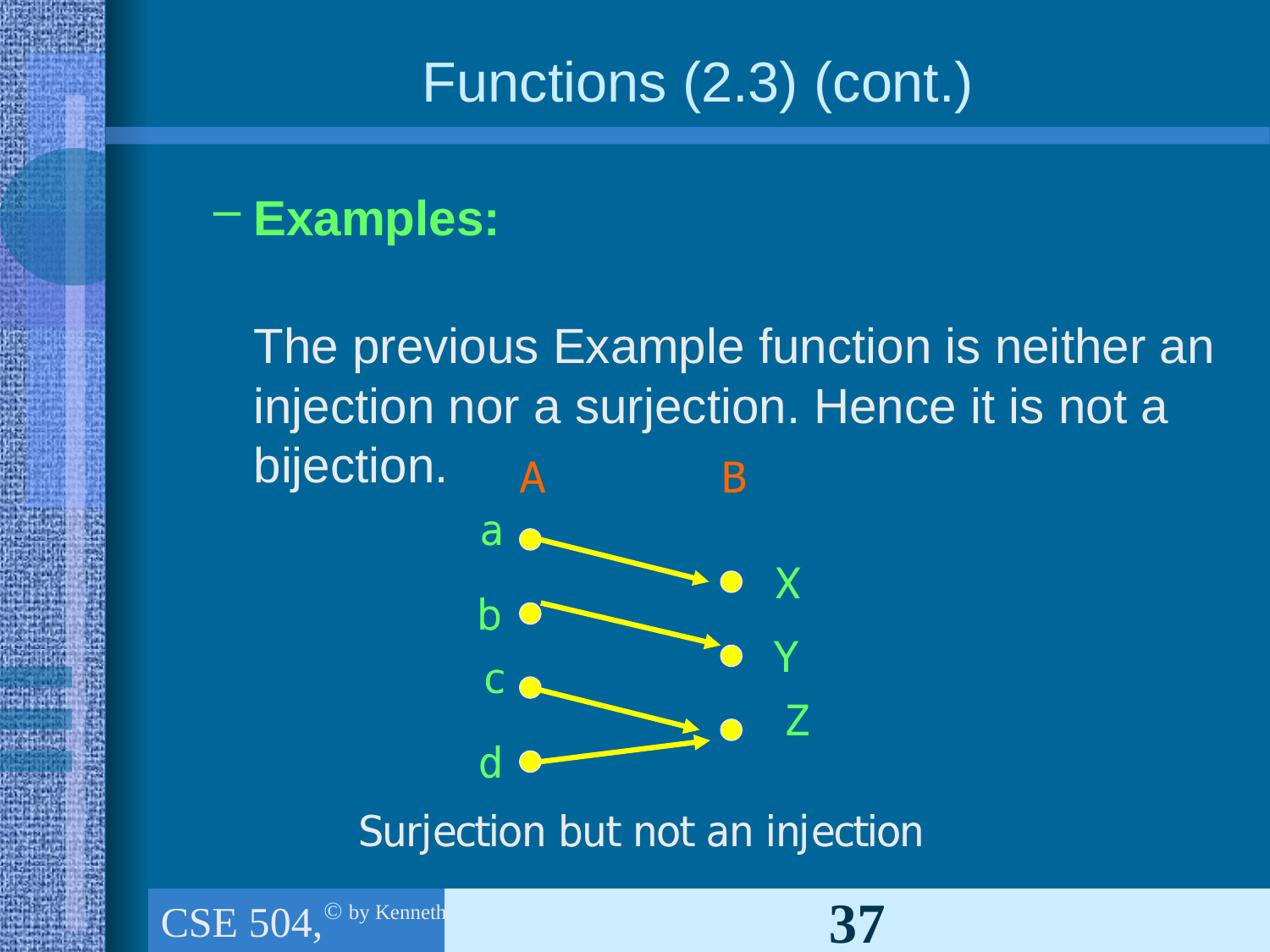

# Functions (2.3) (cont.)
Examples:
	The previous Example function is neither an injection nor a surjection. Hence it is not a bijection.
A
B
a

X

b

Y
c

Z

d

Surjection but not an injection
CSE 504, Ch.1 (part 3): The foundations: Logic & Proof, Sets, and Functions
37